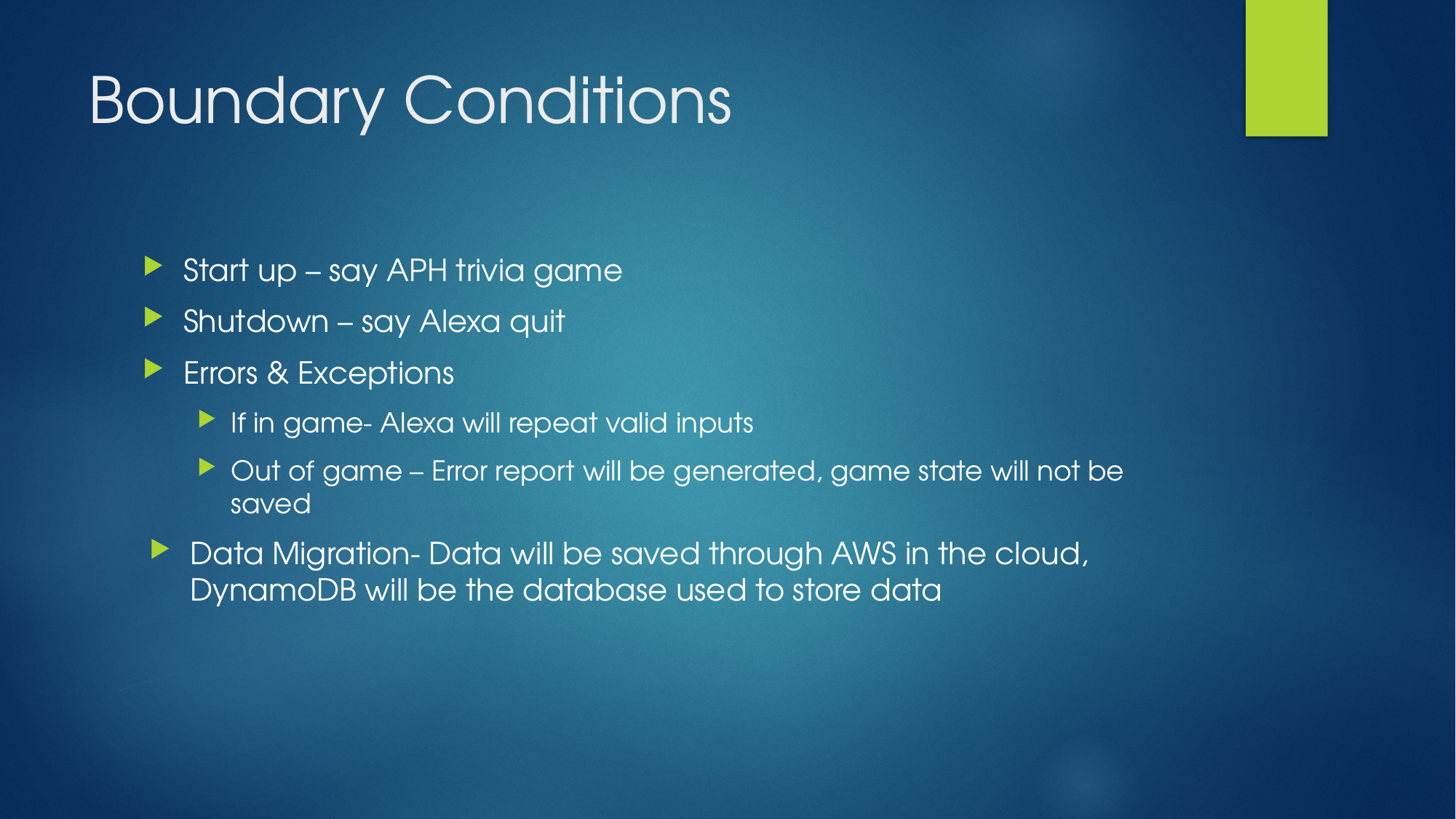

# Boundary Conditions
Start up – say APH trivia game
Shutdown – say Alexa quit
Errors & Exceptions
If in game- Alexa will repeat valid inputs
Out of game – Error report will be generated, game state will not be saved
Data Migration- Data will be saved through AWS in the cloud, DynamoDB will be the database used to store data